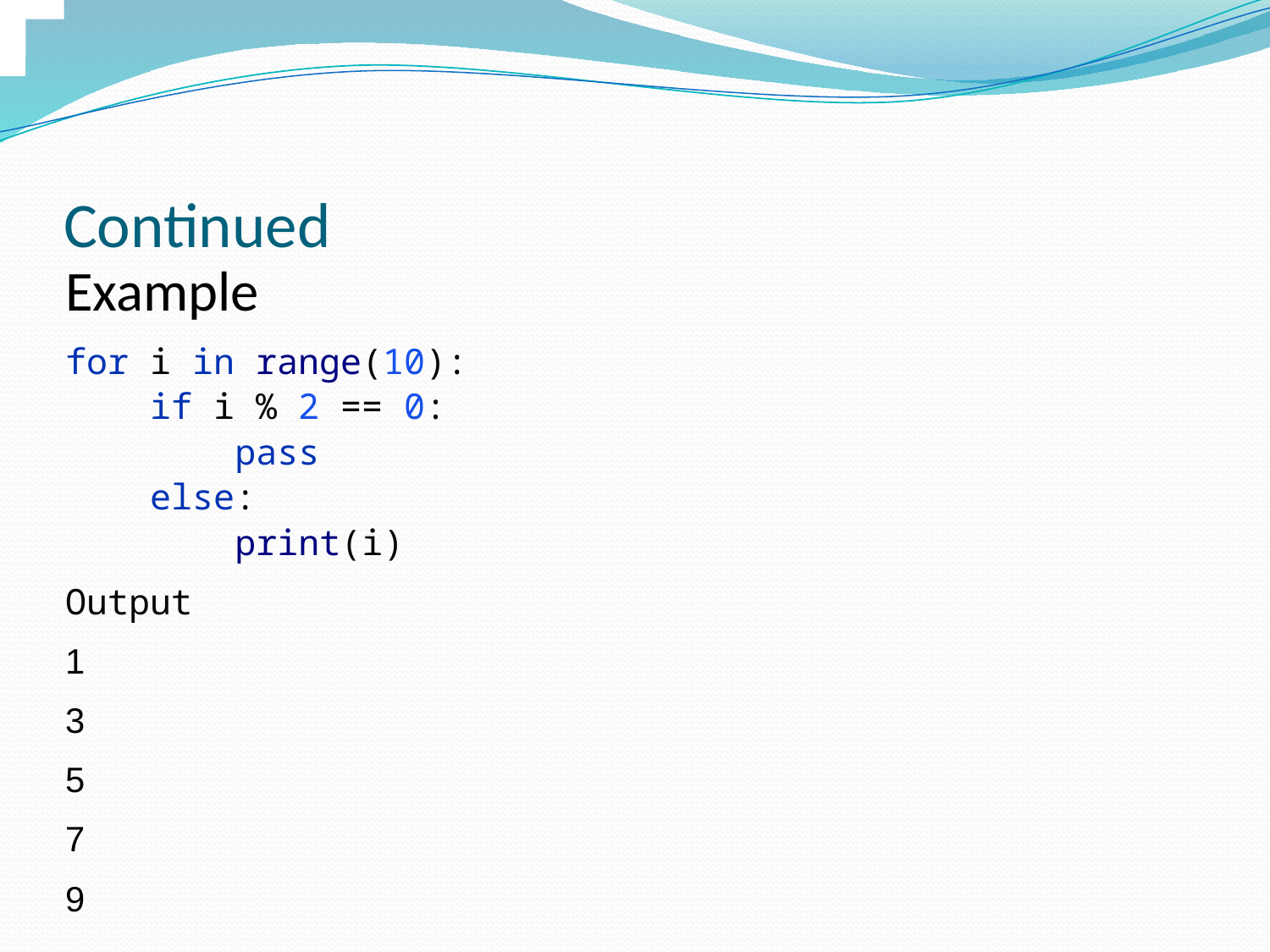

# Continued
Example
for i in range(10):
    if i % 2 == 0:
        pass
    else:
        print(i)
Output
1
3
5
7
9